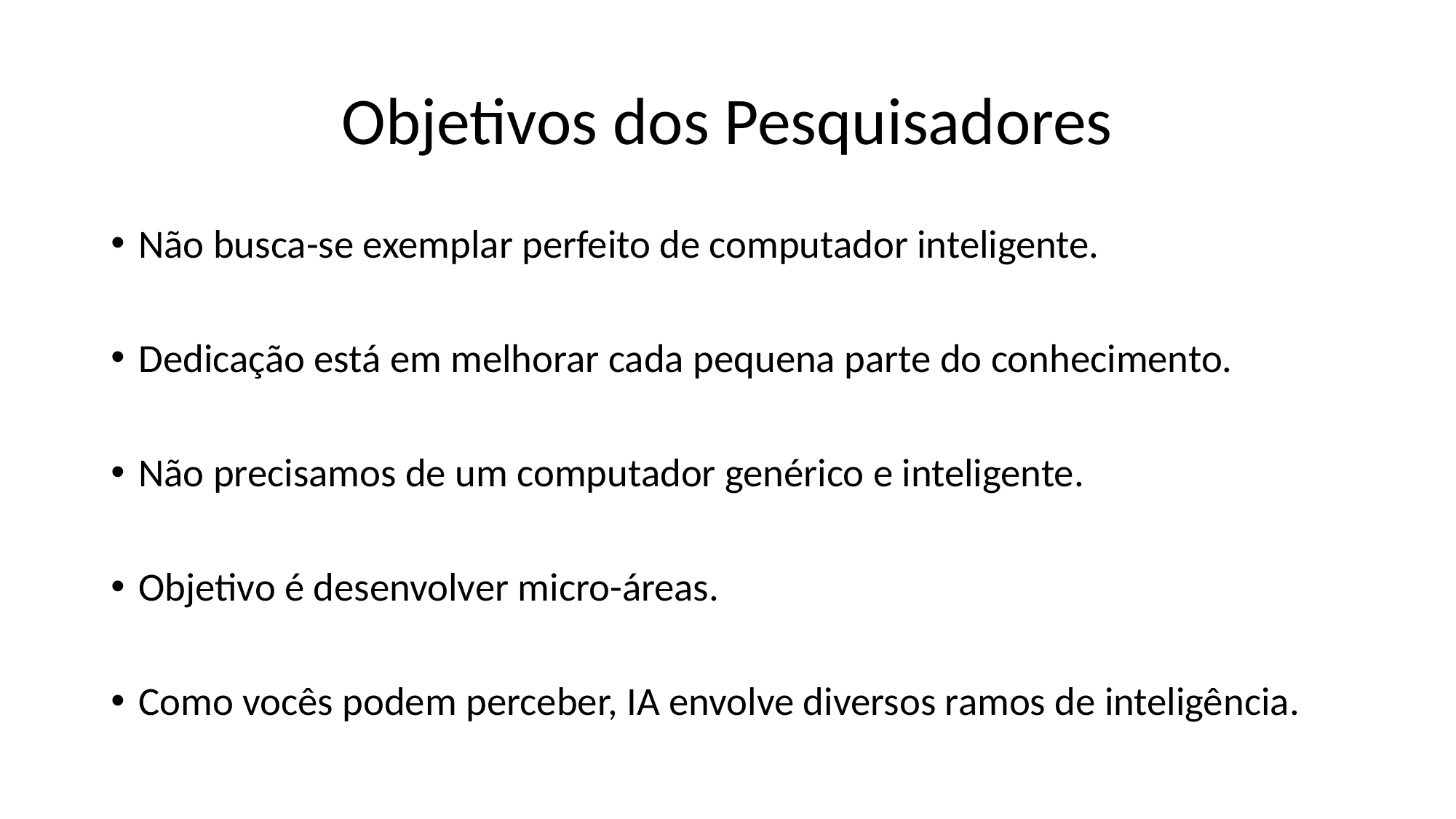

# Objetivos dos Pesquisadores
Não busca-se exemplar perfeito de computador inteligente.

Dedicação está em melhorar cada pequena parte do conhecimento.

Não precisamos de um computador genérico e inteligente.

Objetivo é desenvolver micro-áreas.

Como vocês podem perceber, IA envolve diversos ramos de inteligência.